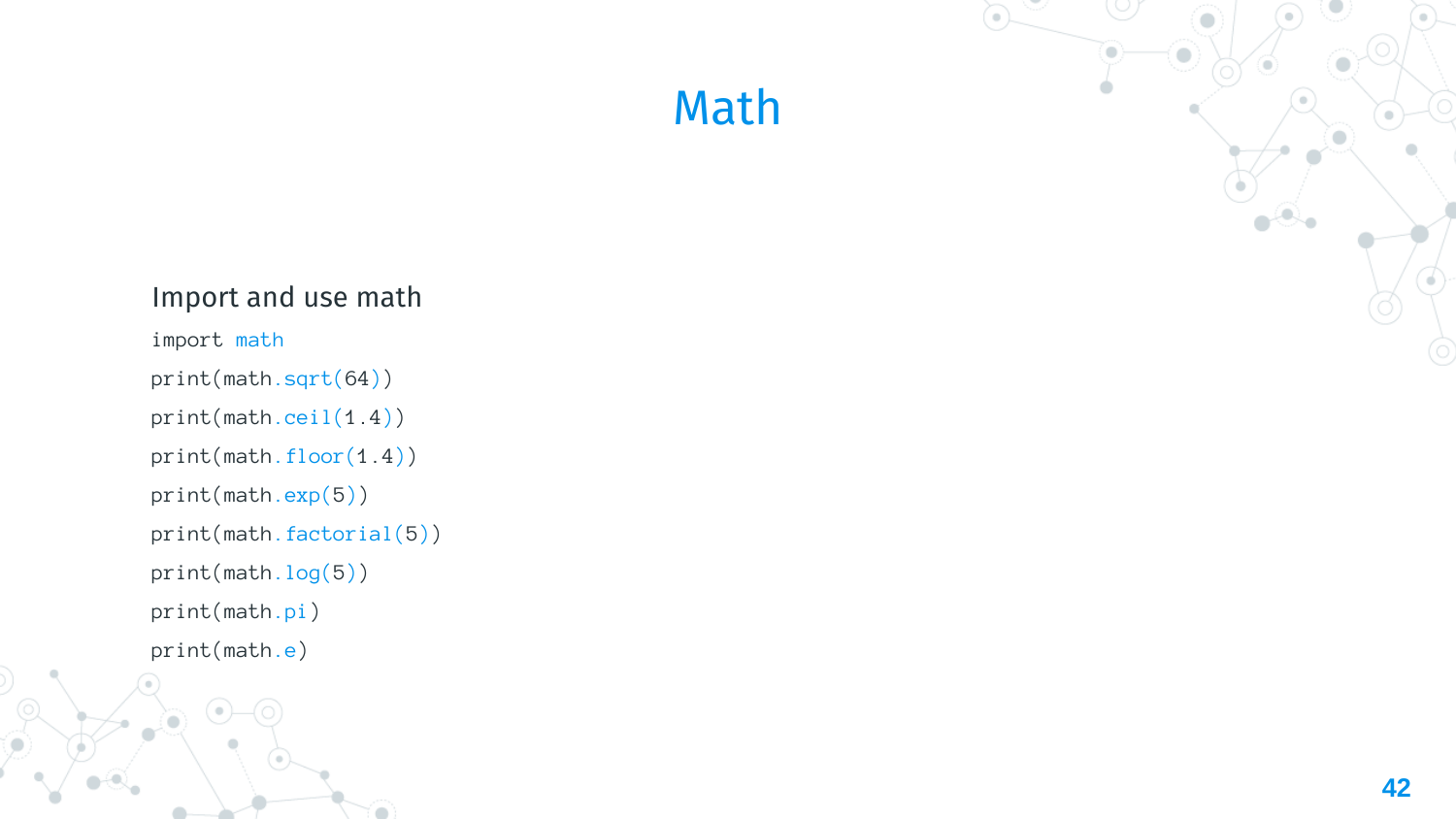

# Math
Import and use math
import math
print(math.sqrt(64))
print(math.ceil(1.4))
print(math.floor(1.4))
print(math.exp(5))
print(math.factorial(5))
print(math.log(5))
print(math.pi)
print(math.e)
42